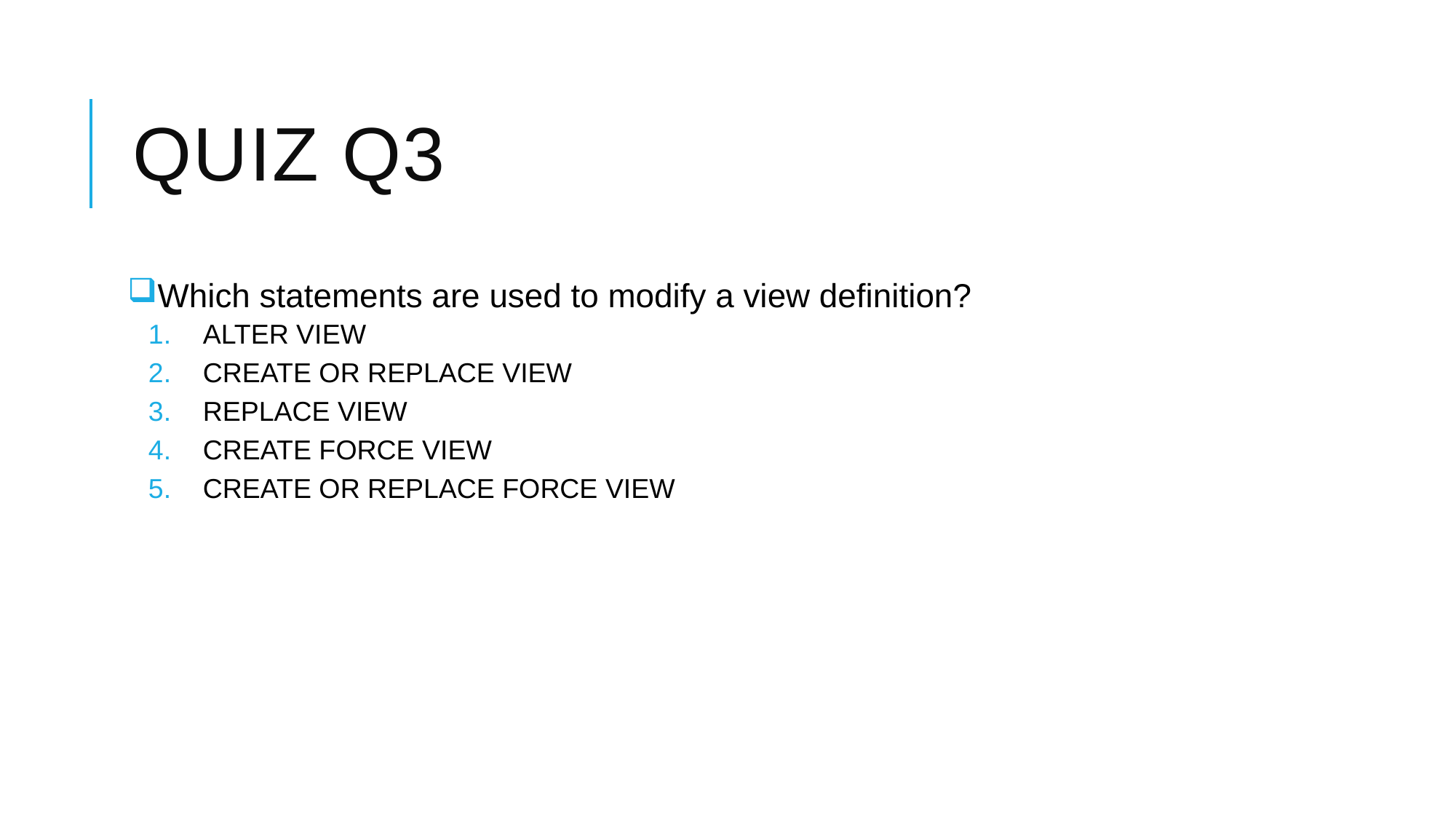

# Quiz Q3
Which statements are used to modify a view definition?
ALTER VIEW
CREATE OR REPLACE VIEW
REPLACE VIEW
CREATE FORCE VIEW
CREATE OR REPLACE FORCE VIEW